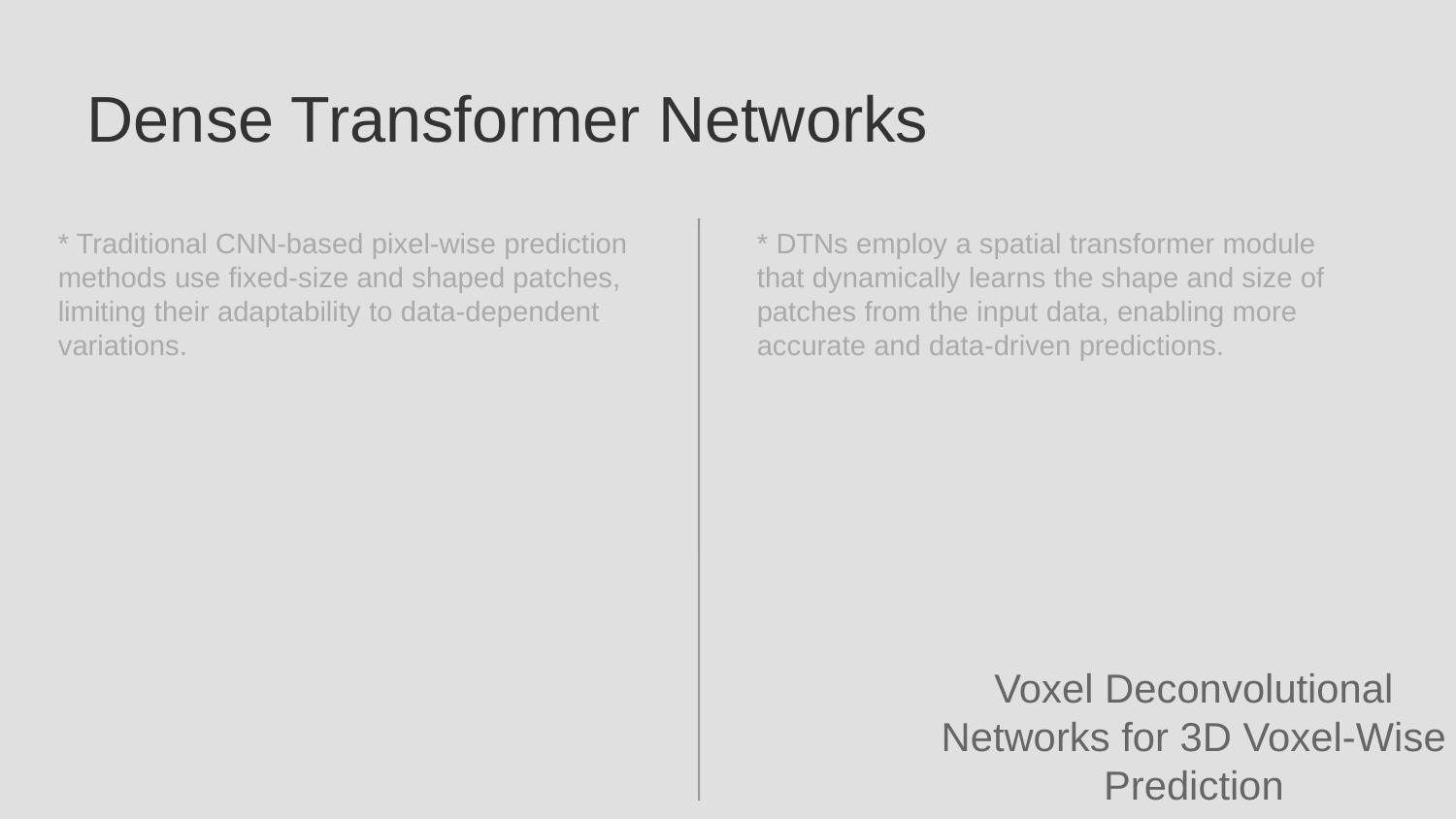

Dense Transformer Networks
* Traditional CNN-based pixel-wise prediction methods use fixed-size and shaped patches, limiting their adaptability to data-dependent variations.

* DTNs employ a spatial transformer module that dynamically learns the shape and size of patches from the input data, enabling more accurate and data-driven predictions.
Voxel Deconvolutional Networks for 3D Voxel-Wise Prediction